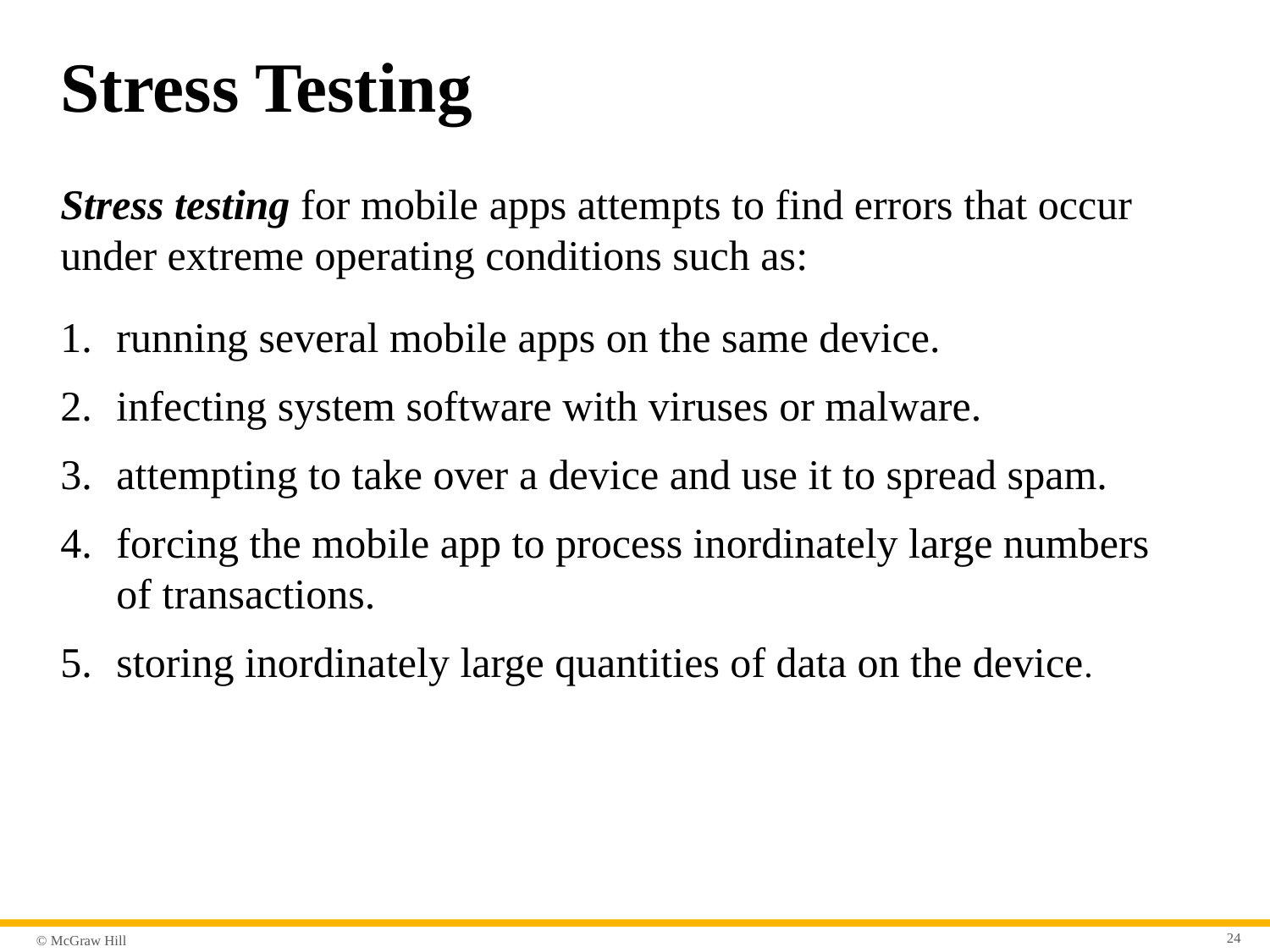

# Stress Testing
Stress testing for mobile apps attempts to find errors that occur under extreme operating conditions such as:
running several mobile apps on the same device.
infecting system software with viruses or malware.
attempting to take over a device and use it to spread spam.
forcing the mobile app to process inordinately large numbers of transactions.
storing inordinately large quantities of data on the device.
24